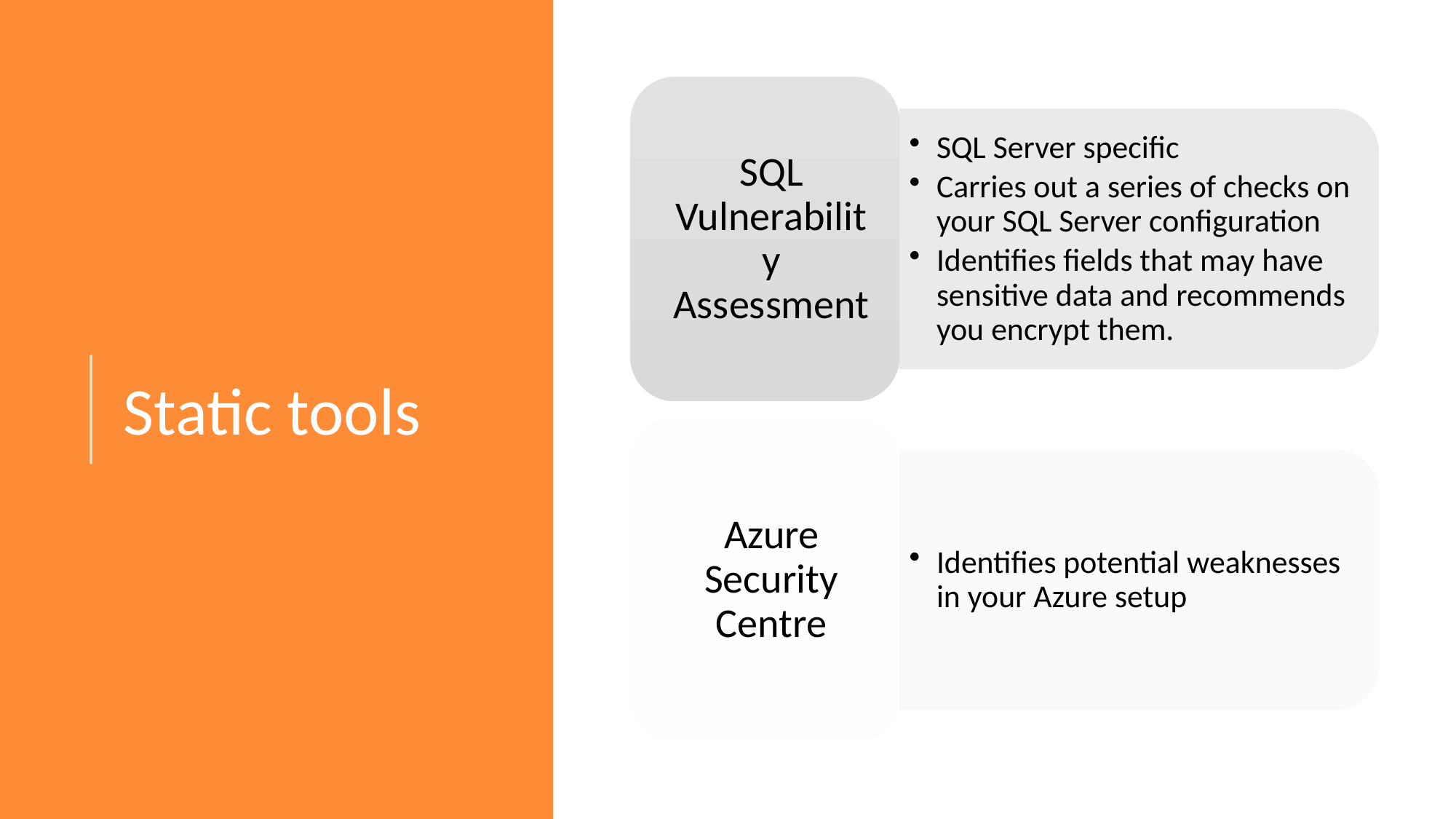

SQL Server specific
Carries out a series of checks on your SQL Server configuration
Identifies fields that may have sensitive data and recommends you encrypt them.
SQL Vulnerability Assessment
Identifies potential weaknesses in your Azure setup
Azure Security Centre
# Static tools